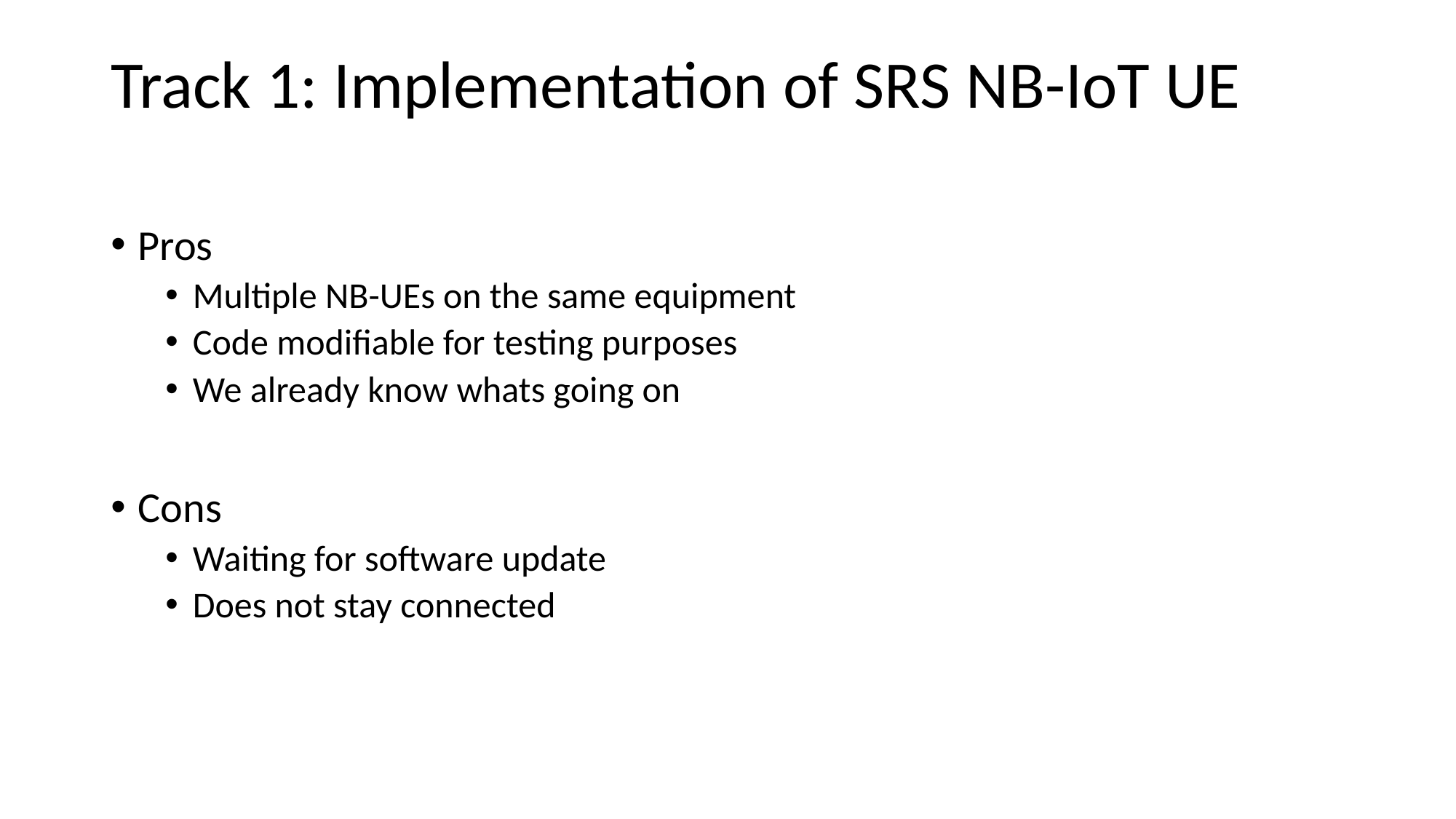

# Track 1: Implementation of SRS NB-IoT UE
Pros
Multiple NB-UEs on the same equipment
Code modifiable for testing purposes
We already know whats going on

Cons
Waiting for software update
Does not stay connected